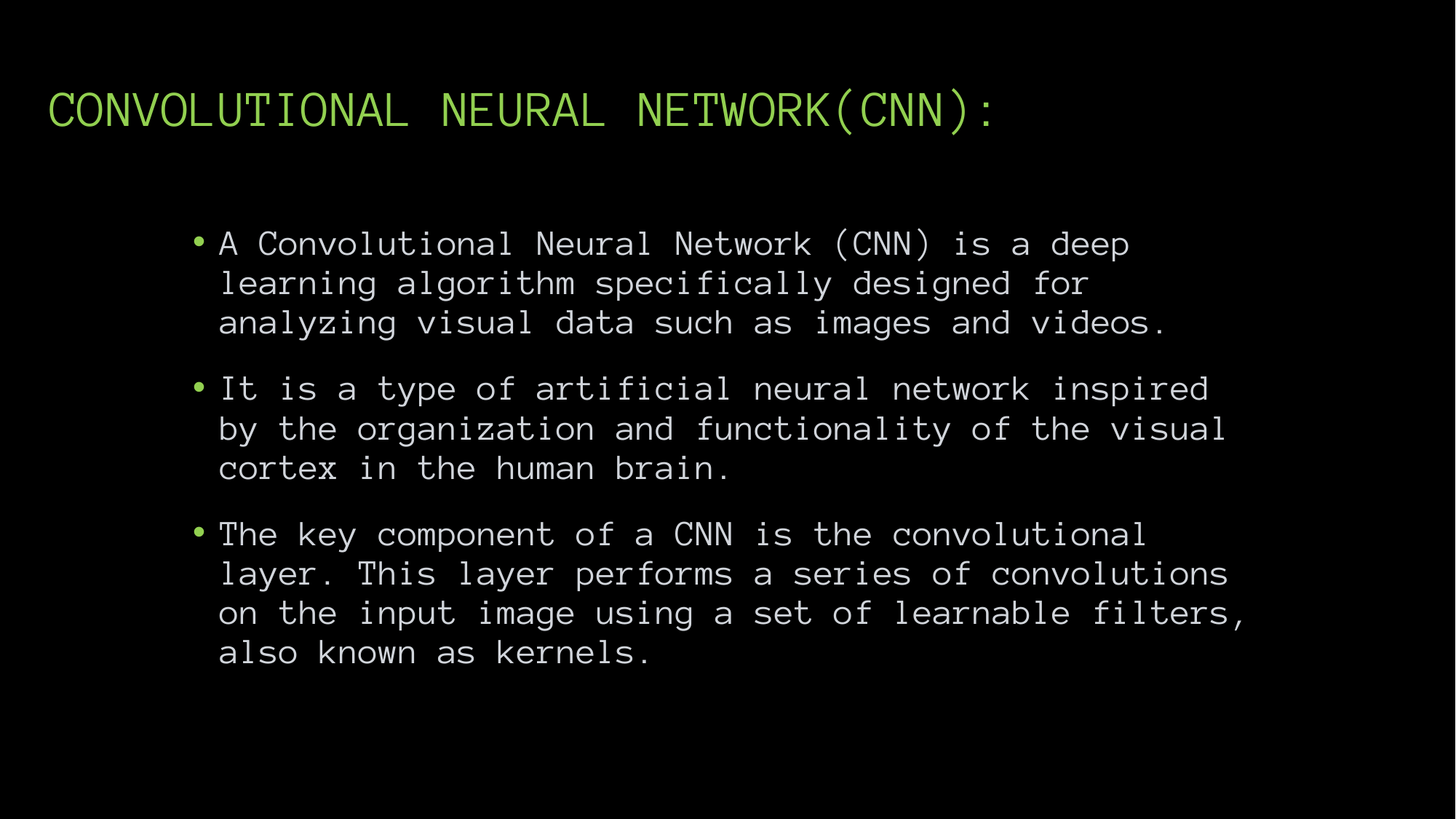

# CONVOLUTIONAL NEURAL NETWORK(CNN):

A Convolutional Neural Network (CNN) is a deep learning algorithm specifically designed for analyzing visual data such as images and videos.
It is a type of artificial neural network inspired by the organization and functionality of the visual cortex in the human brain.
The key component of a CNN is the convolutional layer. This layer performs a series of convolutions on the input image using a set of learnable filters, also known as kernels.